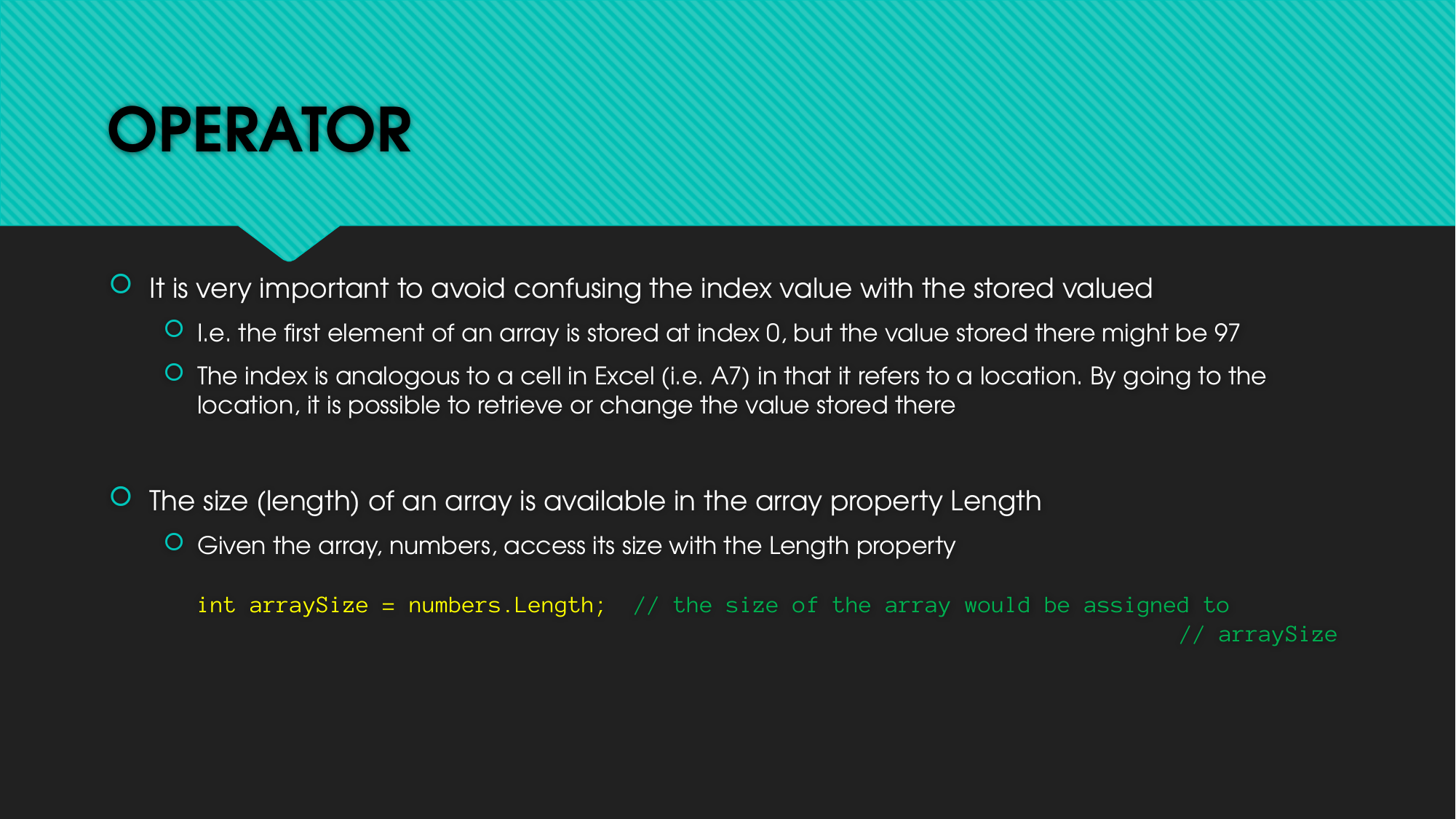

# OPERATOR
It is very important to avoid confusing the index value with the stored valued
I.e. the first element of an array is stored at index 0, but the value stored there might be 97
The index is analogous to a cell in Excel (i.e. A7) in that it refers to a location. By going to the location, it is possible to retrieve or change the value stored there

The size (length) of an array is available in the array property Length
Given the array, numbers, access its size with the Length property
int arraySize = numbers.Length;	// the size of the array would be assigned to
									// arraySize